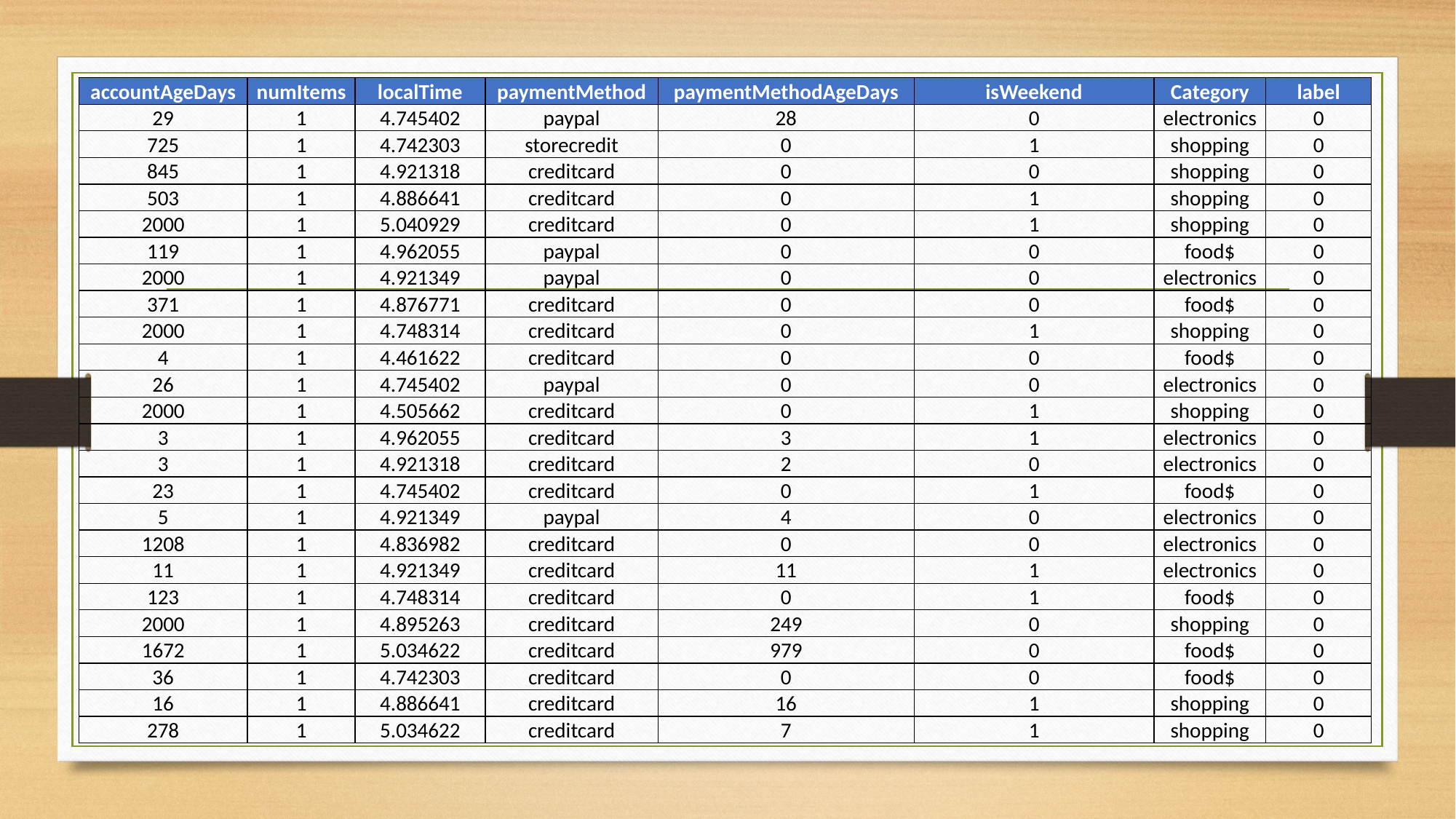

| accountAgeDays | numItems | localTime | paymentMethod | paymentMethodAgeDays | isWeekend | Category | label |
| --- | --- | --- | --- | --- | --- | --- | --- |
| 29 | 1 | 4.745402 | paypal | 28 | 0 | electronics | 0 |
| 725 | 1 | 4.742303 | storecredit | 0 | 1 | shopping | 0 |
| 845 | 1 | 4.921318 | creditcard | 0 | 0 | shopping | 0 |
| 503 | 1 | 4.886641 | creditcard | 0 | 1 | shopping | 0 |
| 2000 | 1 | 5.040929 | creditcard | 0 | 1 | shopping | 0 |
| 119 | 1 | 4.962055 | paypal | 0 | 0 | food$ | 0 |
| 2000 | 1 | 4.921349 | paypal | 0 | 0 | electronics | 0 |
| 371 | 1 | 4.876771 | creditcard | 0 | 0 | food$ | 0 |
| 2000 | 1 | 4.748314 | creditcard | 0 | 1 | shopping | 0 |
| 4 | 1 | 4.461622 | creditcard | 0 | 0 | food$ | 0 |
| 26 | 1 | 4.745402 | paypal | 0 | 0 | electronics | 0 |
| 2000 | 1 | 4.505662 | creditcard | 0 | 1 | shopping | 0 |
| 3 | 1 | 4.962055 | creditcard | 3 | 1 | electronics | 0 |
| 3 | 1 | 4.921318 | creditcard | 2 | 0 | electronics | 0 |
| 23 | 1 | 4.745402 | creditcard | 0 | 1 | food$ | 0 |
| 5 | 1 | 4.921349 | paypal | 4 | 0 | electronics | 0 |
| 1208 | 1 | 4.836982 | creditcard | 0 | 0 | electronics | 0 |
| 11 | 1 | 4.921349 | creditcard | 11 | 1 | electronics | 0 |
| 123 | 1 | 4.748314 | creditcard | 0 | 1 | food$ | 0 |
| 2000 | 1 | 4.895263 | creditcard | 249 | 0 | shopping | 0 |
| 1672 | 1 | 5.034622 | creditcard | 979 | 0 | food$ | 0 |
| 36 | 1 | 4.742303 | creditcard | 0 | 0 | food$ | 0 |
| 16 | 1 | 4.886641 | creditcard | 16 | 1 | shopping | 0 |
| 278 | 1 | 5.034622 | creditcard | 7 | 1 | shopping | 0 |